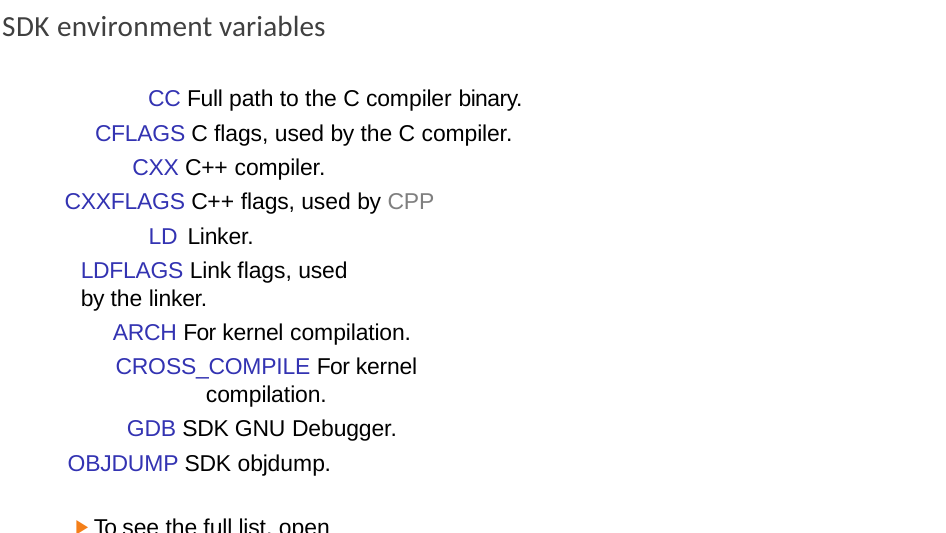

# SDK environment variables
CC Full path to the C compiler binary.
CFLAGS C flags, used by the C compiler.
CXX C++ compiler.
CXXFLAGS C++ flags, used by CPP
LD Linker.
LDFLAGS Link flags, used by the linker.
ARCH For kernel compilation.
CROSS_COMPILE For kernel compilation.
GDB SDK GNU Debugger.
OBJDUMP SDK objdump.
▶ To see the full list, open the environment script.
238/300
Remake by Mao Huynh